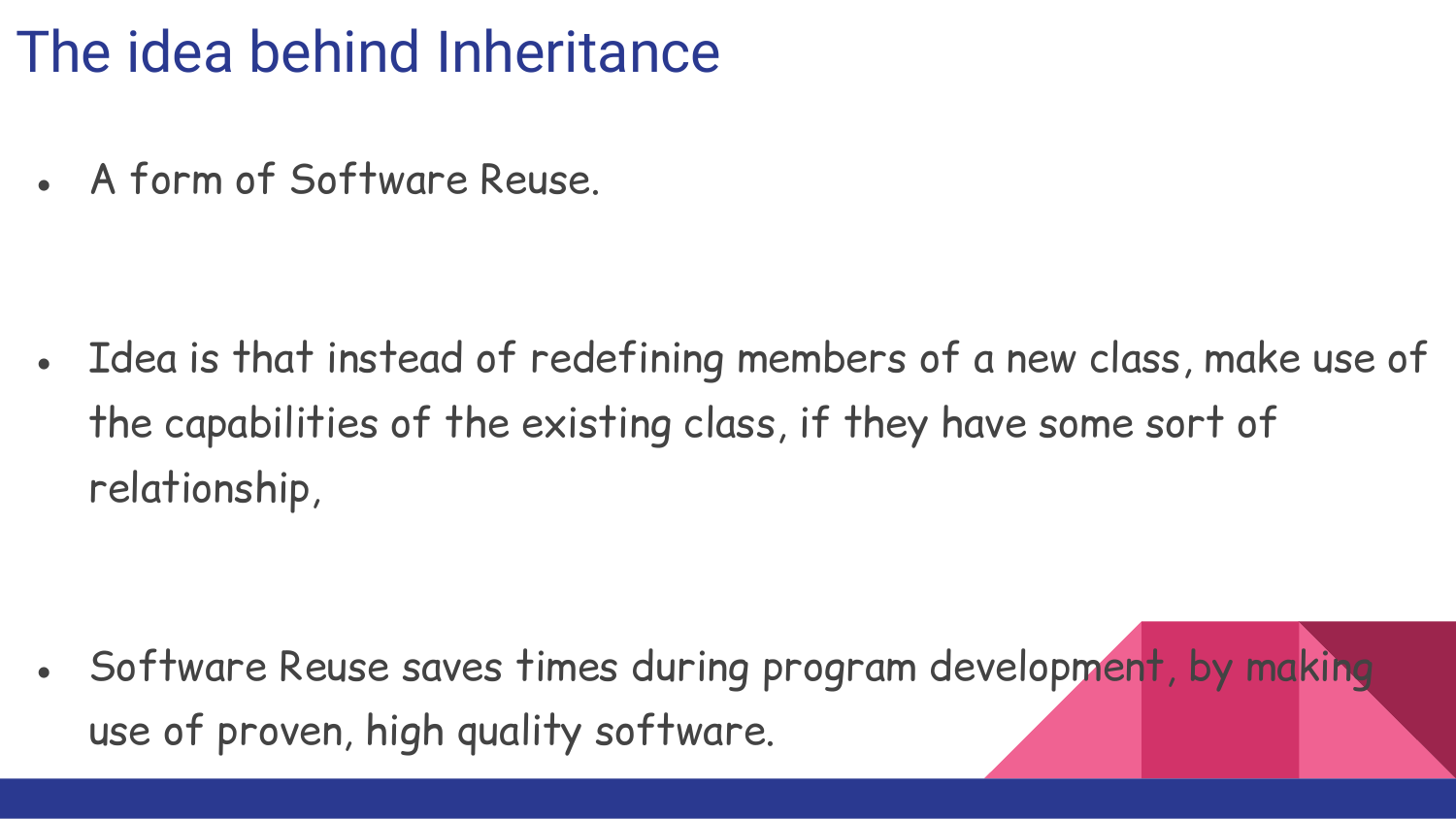

# The idea behind Inheritance
A form of Software Reuse.

Idea is that instead of redefining members of a new class, make use of the capabilities of the existing class, if they have some sort of relationship,

Software Reuse saves times during program development, by making use of proven, high quality software.